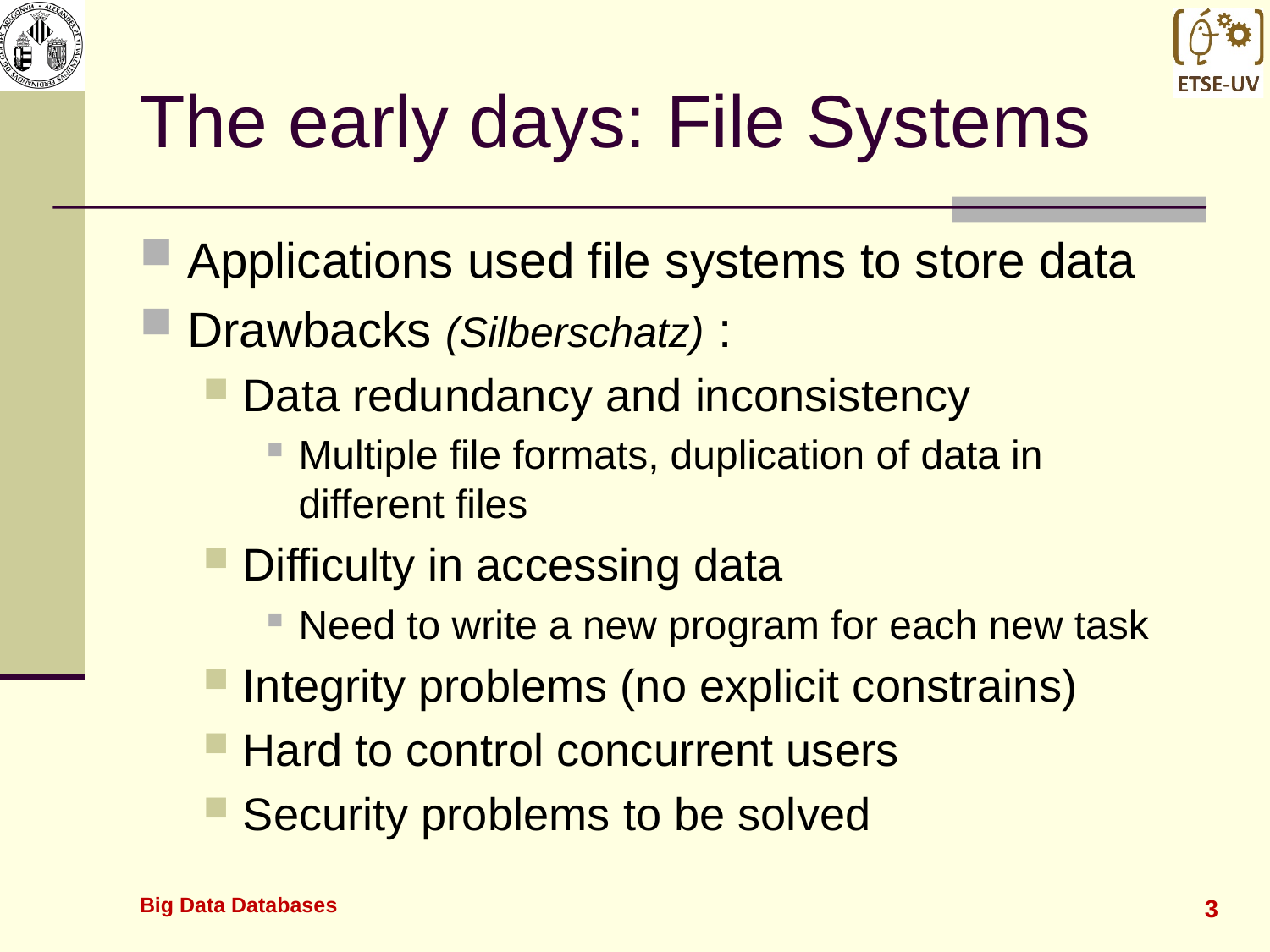

# The early days: File Systems
Applications used file systems to store data
Drawbacks (Silberschatz) :
Data redundancy and inconsistency
Multiple file formats, duplication of data in different files
Difficulty in accessing data
Need to write a new program for each new task
Integrity problems (no explicit constrains)
Hard to control concurrent users
Security problems to be solved
Big Data Databases
3